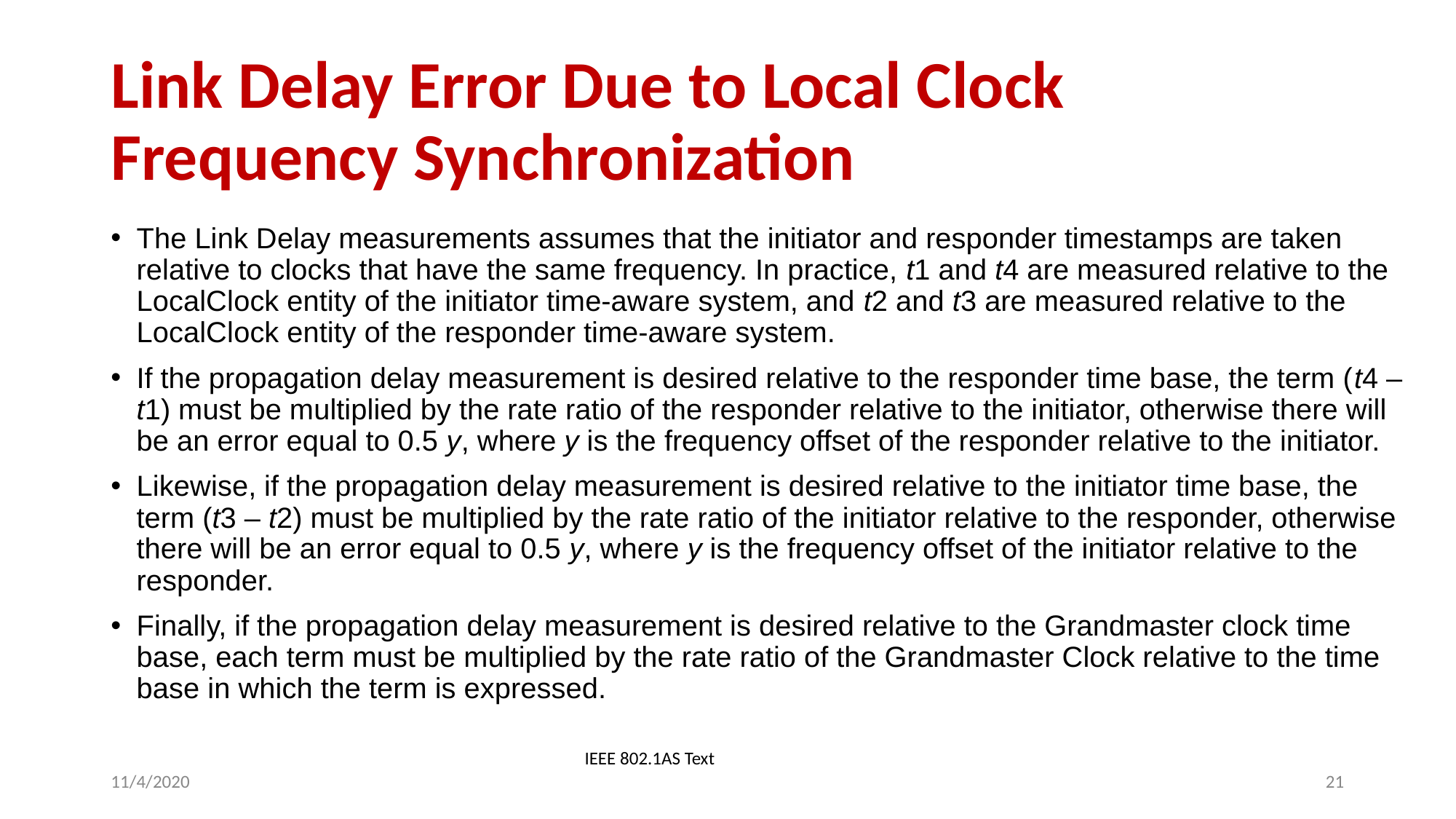

# Link Delay Error Due to Local Clock Frequency Synchronization
The Link Delay measurements assumes that the initiator and responder timestamps are taken relative to clocks that have the same frequency. In practice, t1 and t4 are measured relative to the LocalClock entity of the initiator time-aware system, and t2 and t3 are measured relative to the LocalClock entity of the responder time-aware system.
If the propagation delay measurement is desired relative to the responder time base, the term (t4 – t1) must be multiplied by the rate ratio of the responder relative to the initiator, otherwise there will be an error equal to 0.5 y, where y is the frequency offset of the responder relative to the initiator.
Likewise, if the propagation delay measurement is desired relative to the initiator time base, the term (t3 – t2) must be multiplied by the rate ratio of the initiator relative to the responder, otherwise there will be an error equal to 0.5 y, where y is the frequency offset of the initiator relative to the responder.
Finally, if the propagation delay measurement is desired relative to the Grandmaster clock time base, each term must be multiplied by the rate ratio of the Grandmaster Clock relative to the time base in which the term is expressed.

IEEE 802.1AS Text
11/4/2020
21